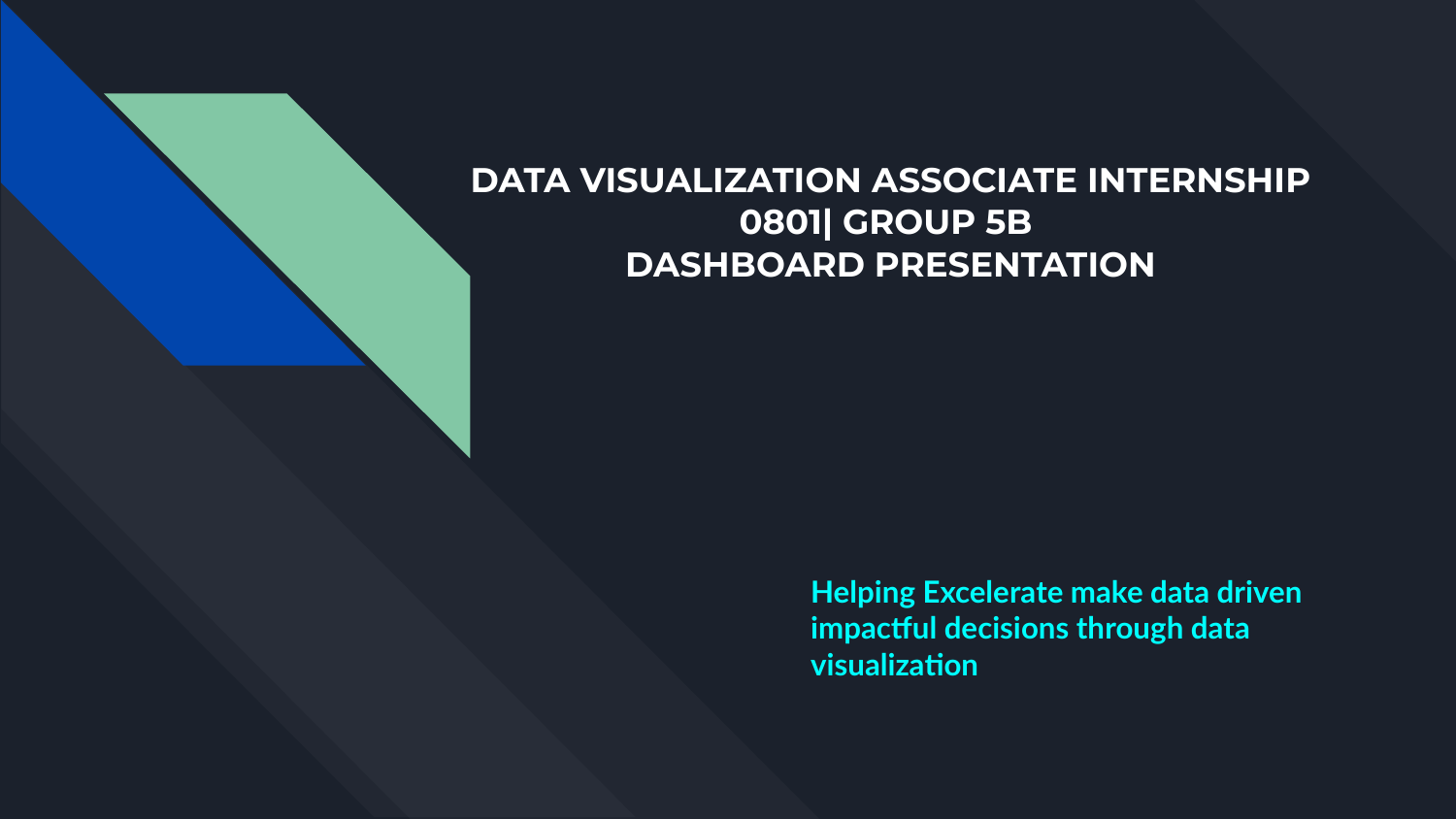

# DATA VISUALIZATION ASSOCIATE INTERNSHIP
0801| GROUP 5B
DASHBOARD PRESENTATION
Helping Excelerate make data driven impactful decisions through data visualization

DS   FUTURE